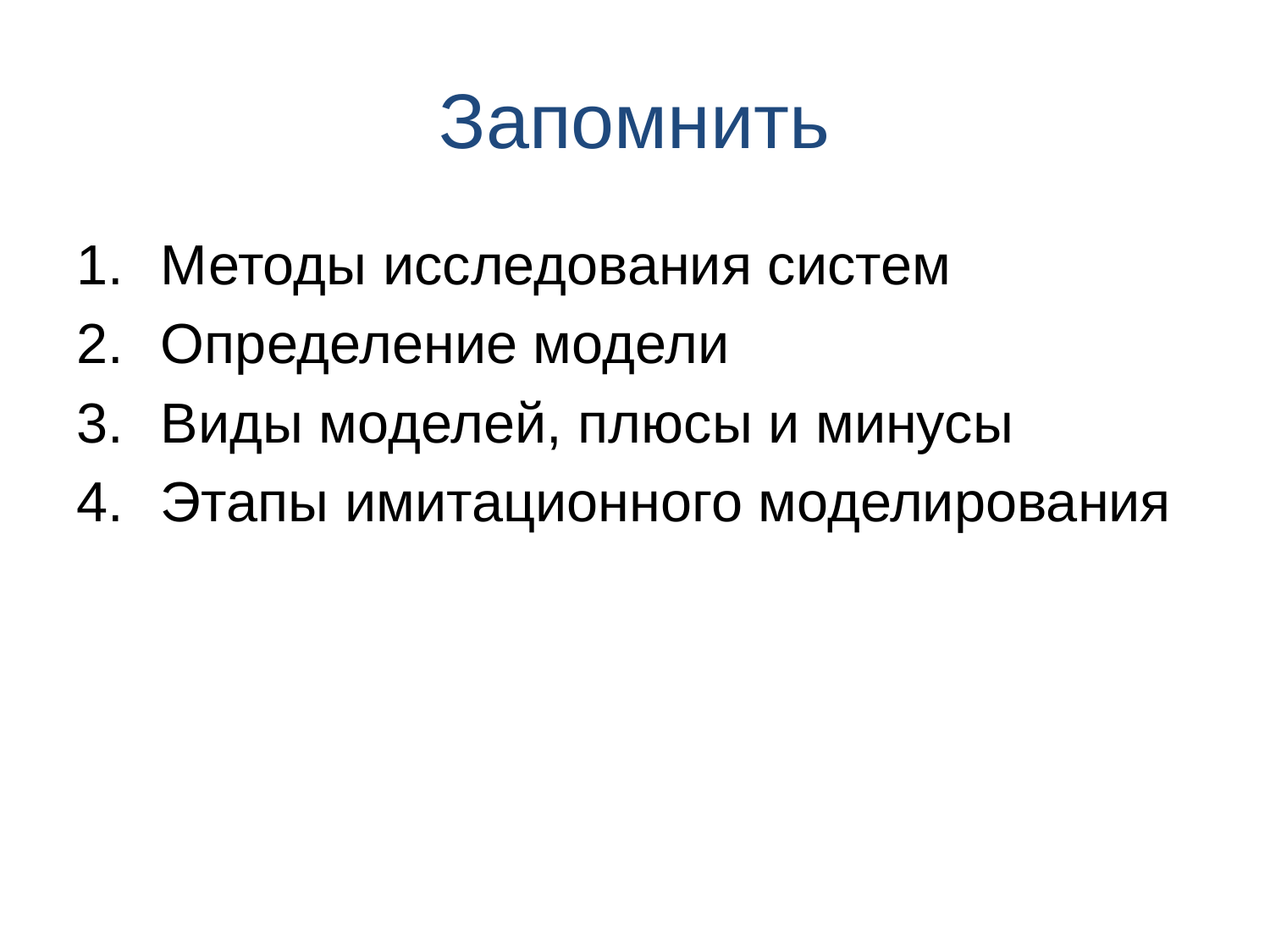

# Запомнить
Методы исследования систем
Определение модели
Виды моделей, плюсы и минусы
Этапы имитационного моделирования